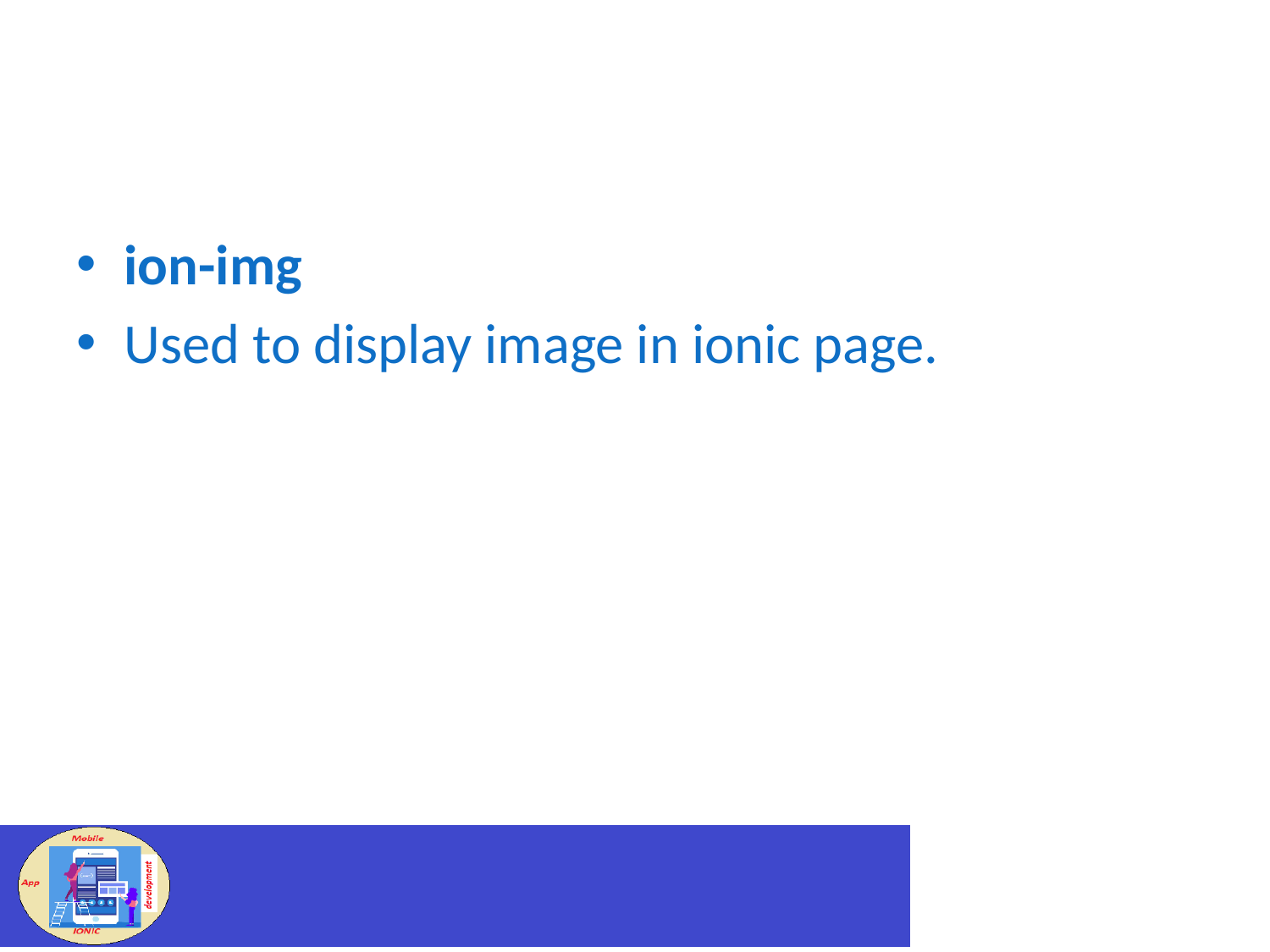

#
ion-img
Used to display image in ionic page.